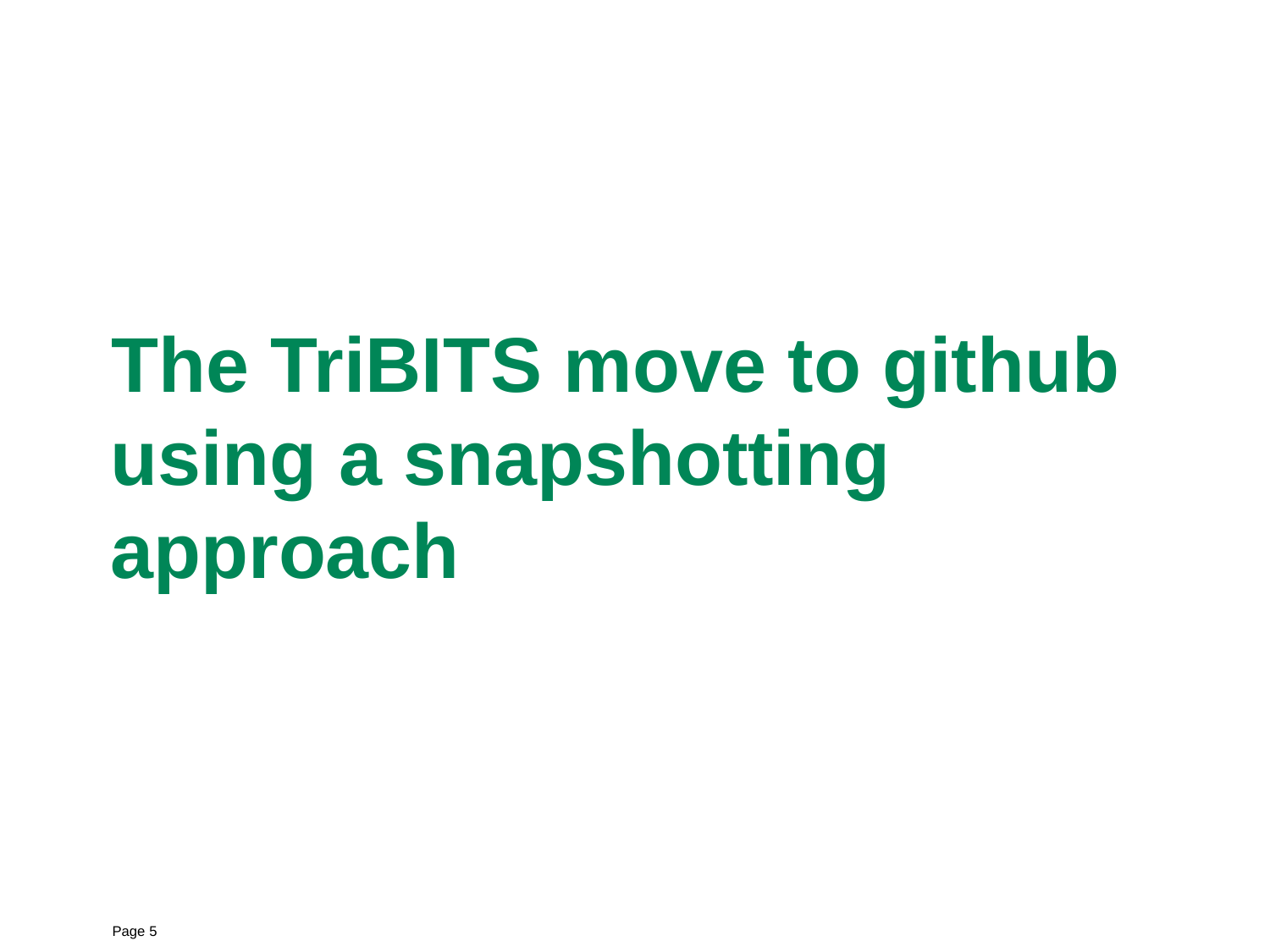

# The TriBITS move to github using a snapshotting approach

Page 5